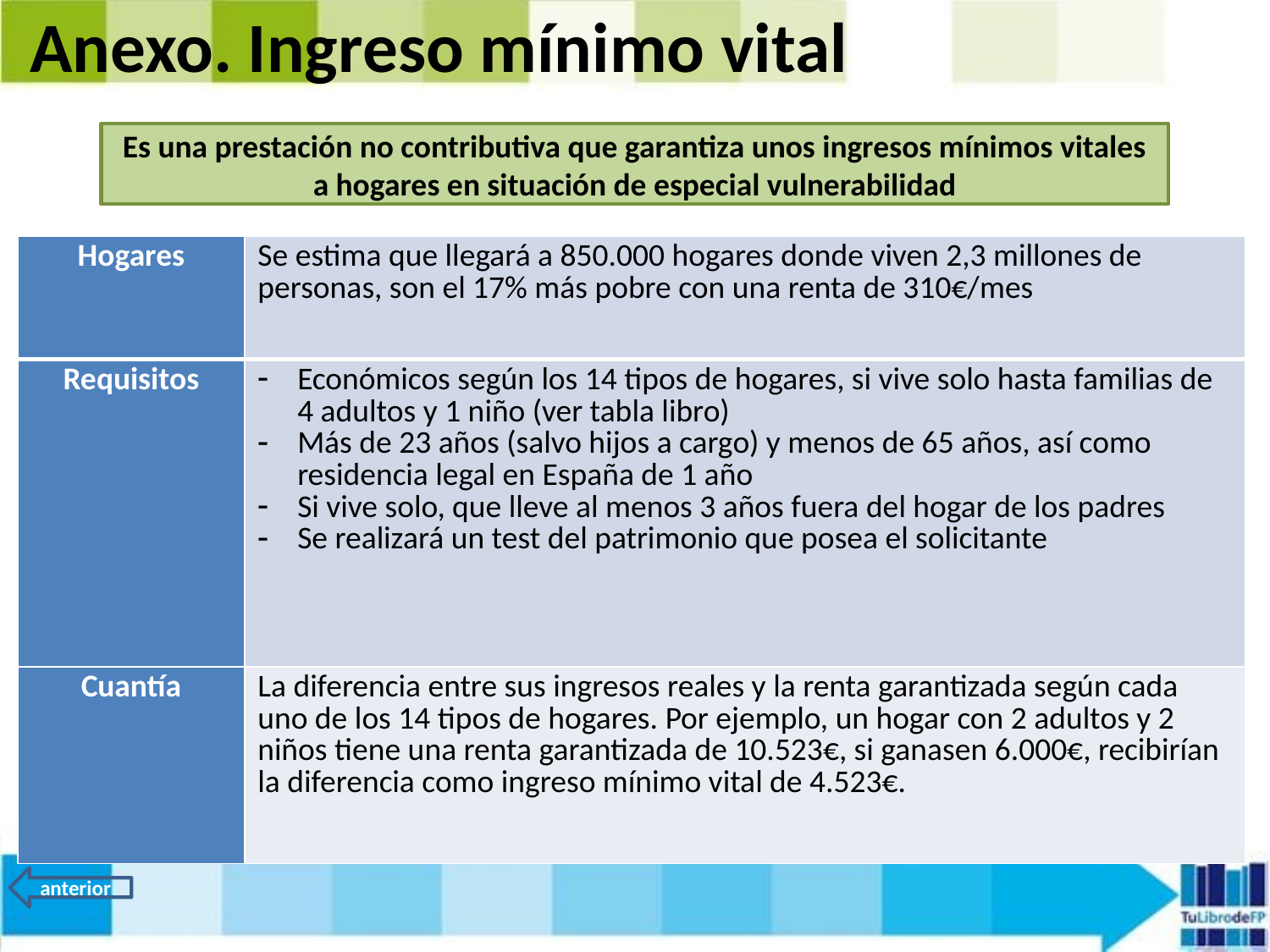

Anexo. Ingreso mínimo vital
Es una prestación no contributiva que garantiza unos ingresos mínimos vitales a hogares en situación de especial vulnerabilidad
| Hogares | Se estima que llegará a 850.000 hogares donde viven 2,3 millones de personas, son el 17% más pobre con una renta de 310€/mes |
| --- | --- |
| Requisitos | Económicos según los 14 tipos de hogares, si vive solo hasta familias de 4 adultos y 1 niño (ver tabla libro) Más de 23 años (salvo hijos a cargo) y menos de 65 años, así como residencia legal en España de 1 año Si vive solo, que lleve al menos 3 años fuera del hogar de los padres Se realizará un test del patrimonio que posea el solicitante |
| Cuantía | La diferencia entre sus ingresos reales y la renta garantizada según cada uno de los 14 tipos de hogares. Por ejemplo, un hogar con 2 adultos y 2 niños tiene una renta garantizada de 10.523€, si ganasen 6.000€, recibirían la diferencia como ingreso mínimo vital de 4.523€. |
anterior